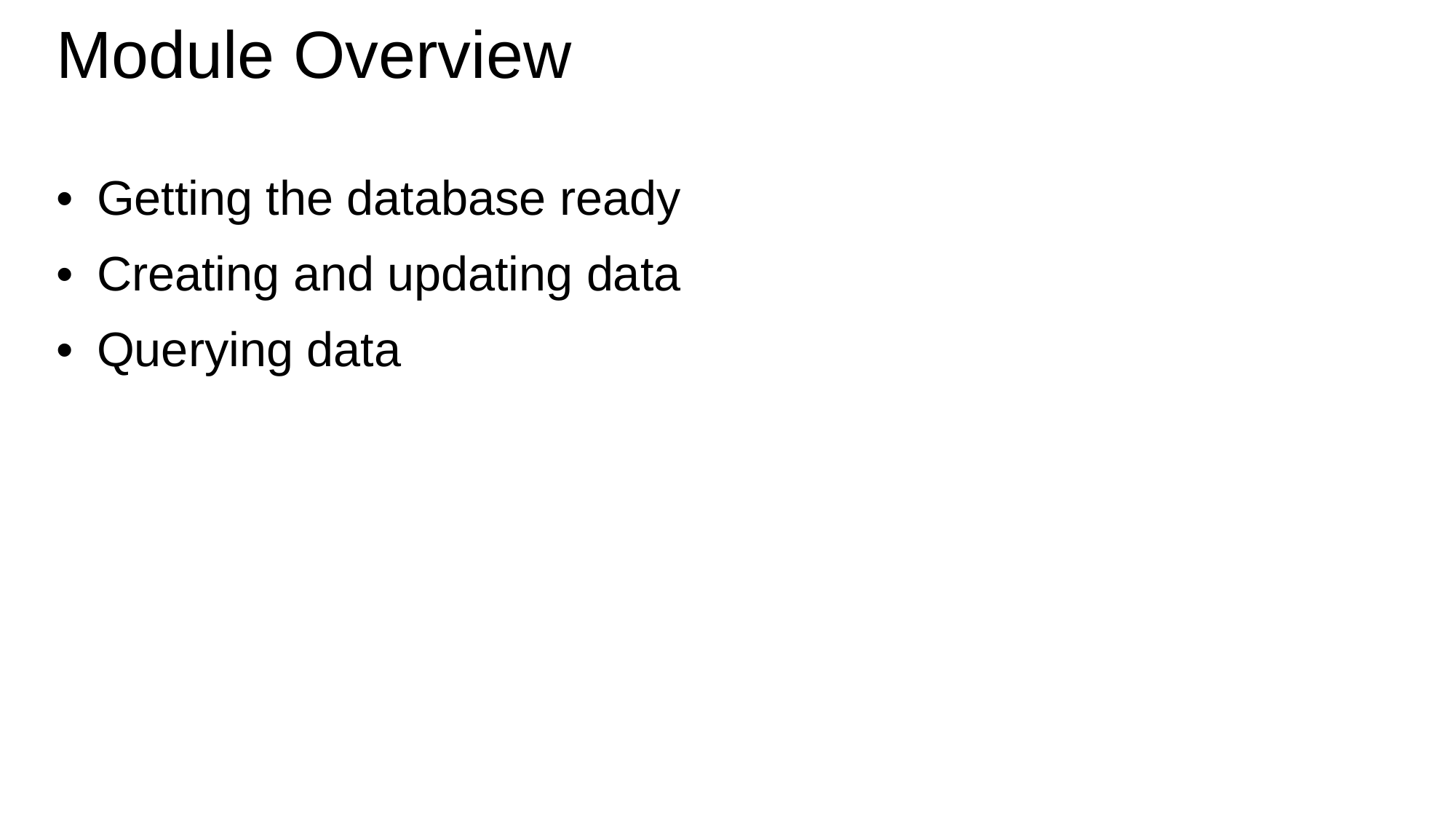

# Module Overview
Getting the database ready
Creating and updating data
Querying data